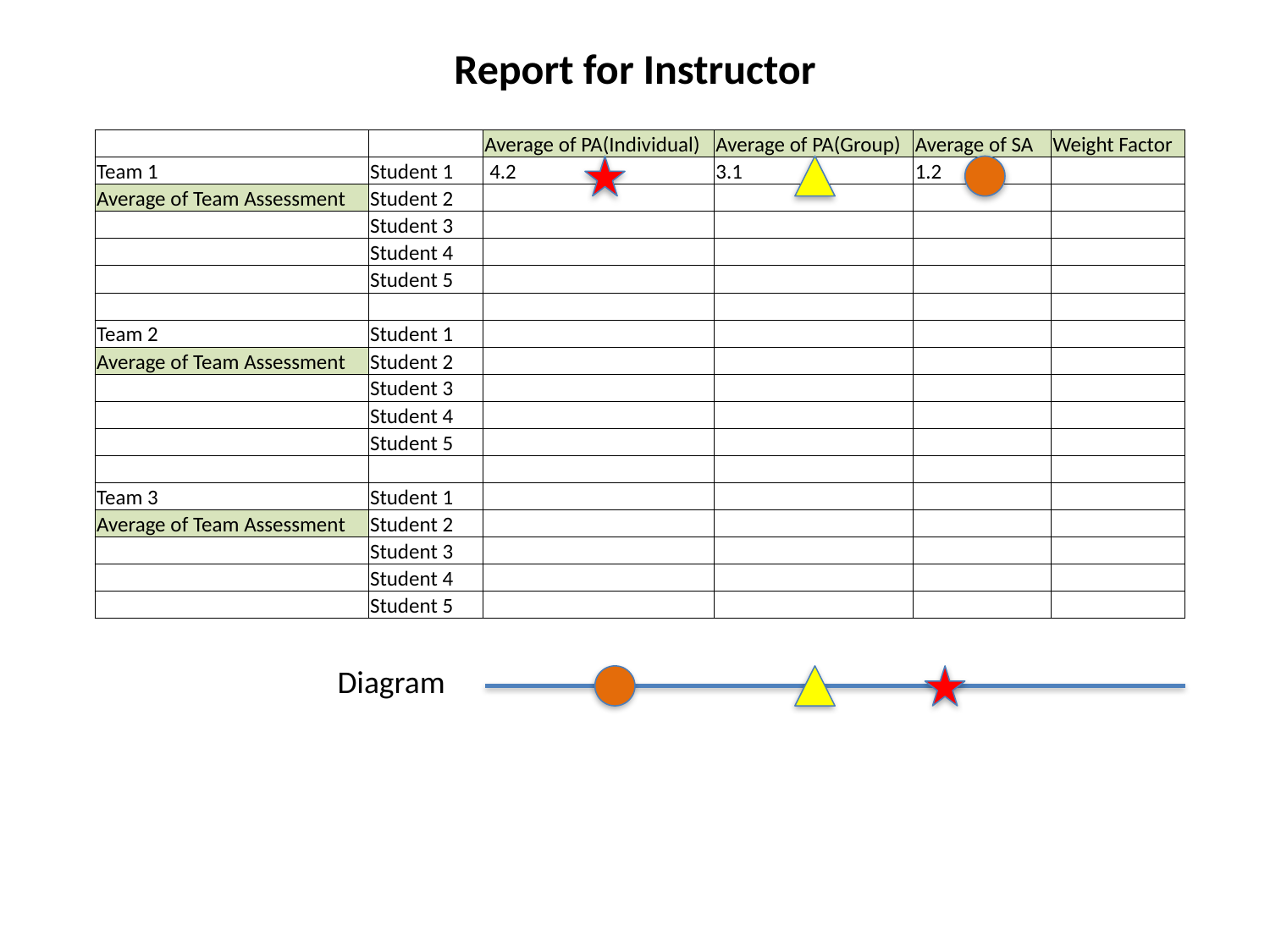

Report for Instructor
|  |  | Average of PA(Individual) | Average of PA(Group) | Average of SA | Weight Factor |
| --- | --- | --- | --- | --- | --- |
| Team 1 | Student 1 | 4.2 | 3.1 | 1.2 |  |
| Average of Team Assessment | Student 2 |  |  |  |  |
|  | Student 3 |  |  |  |  |
|  | Student 4 |  |  |  |  |
|  | Student 5 |  |  |  |  |
|  |  |  |  |  |  |
| Team 2 | Student 1 |  |  |  |  |
| Average of Team Assessment | Student 2 |  |  |  |  |
|  | Student 3 |  |  |  |  |
|  | Student 4 |  |  |  |  |
|  | Student 5 |  |  |  |  |
|  |  |  |  |  |  |
| Team 3 | Student 1 |  |  |  |  |
| Average of Team Assessment | Student 2 |  |  |  |  |
|  | Student 3 |  |  |  |  |
|  | Student 4 |  |  |  |  |
|  | Student 5 |  |  |  |  |

Diagram